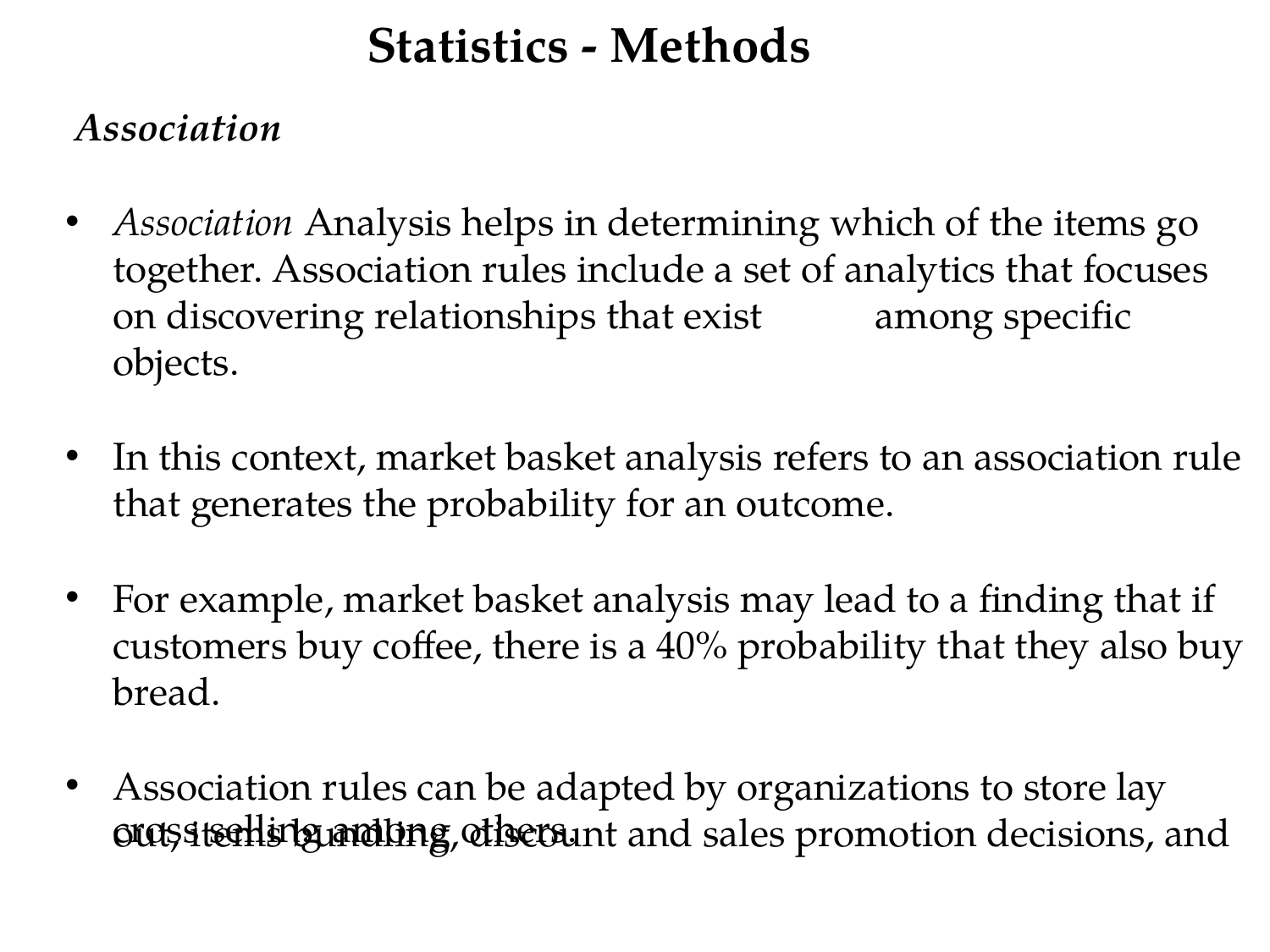

Statistics - Methods
Association

Association Analysis helps in determining which of the items go together. Association rules include a set of analytics that focuses on discovering relationships that exist	among specific objects.

In this context, market basket analysis refers to an association rule
that generates the probability for an outcome.

For example, market basket analysis may lead to a finding that if customers buy coffee, there is a 40% probability that they also buy bread.

Association rules can be adapted by organizations to store lay out, items bundling, discount and sales promotion decisions, and
cross selling among others.